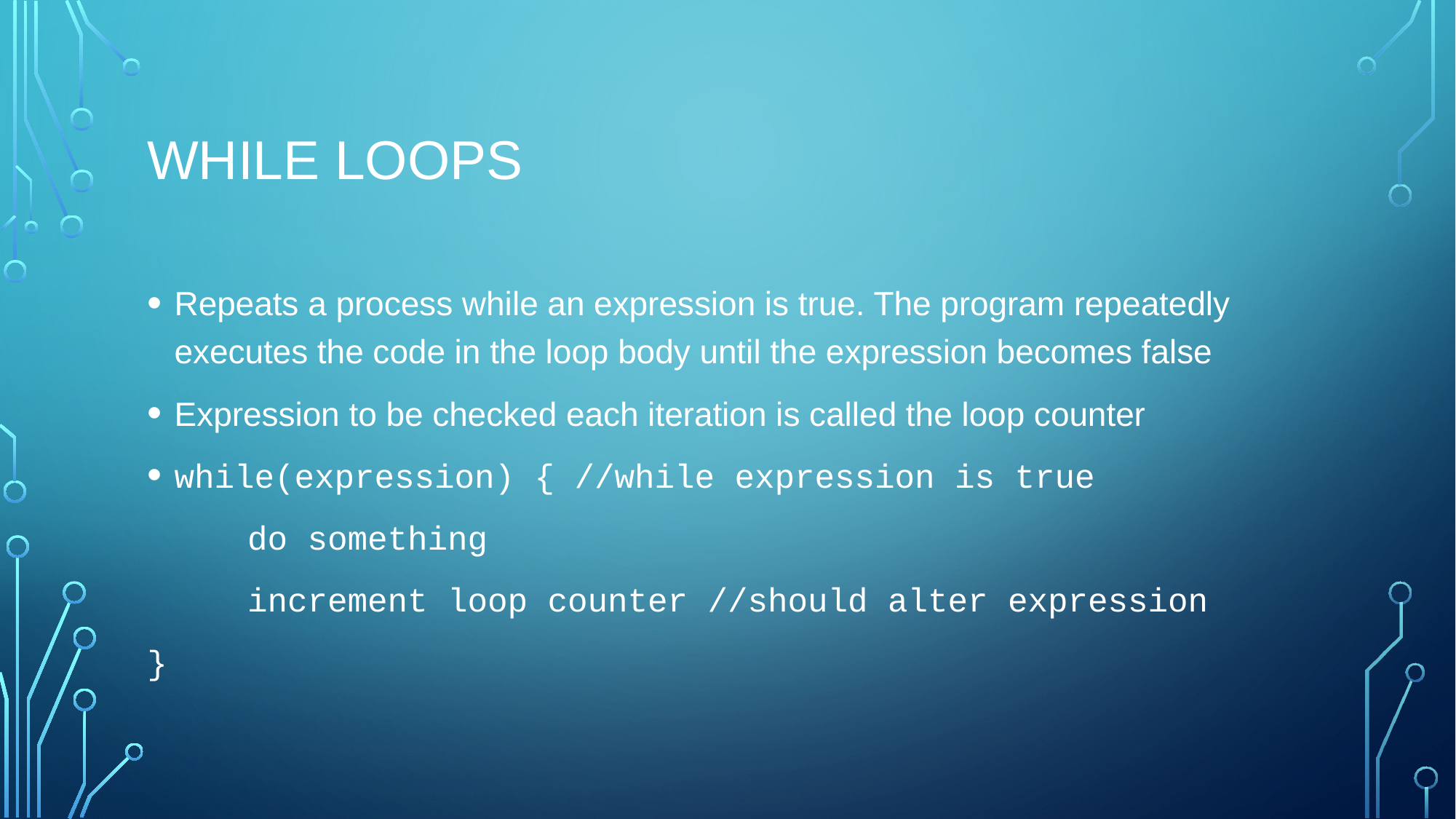

# While loops
Repeats a process while an expression is true. The program repeatedly executes the code in the loop body until the expression becomes false
Expression to be checked each iteration is called the loop counter
while(expression) { //while expression is true
	do something
	increment loop counter //should alter expression
}